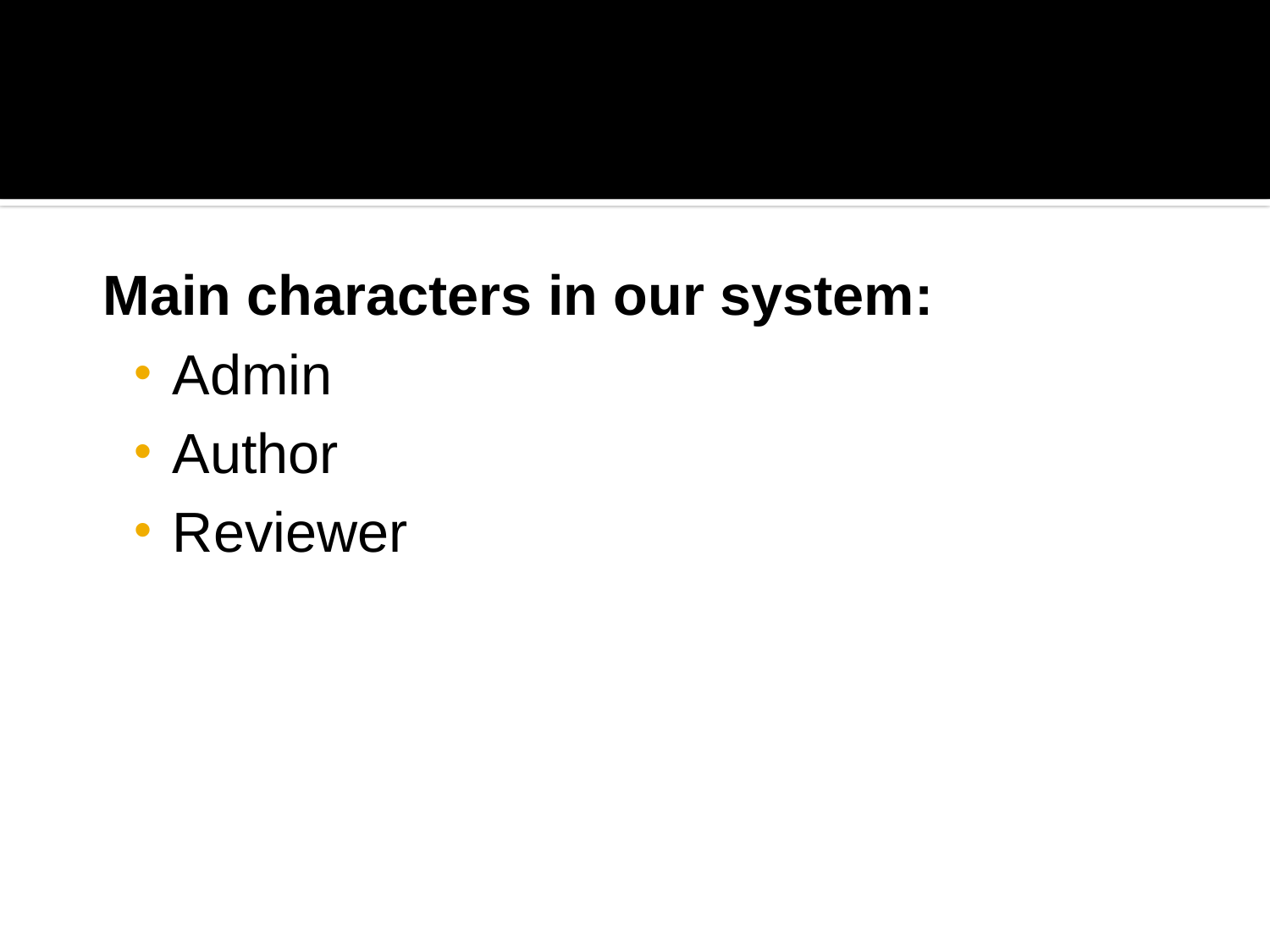

#
 Main characters in our system:
Admin
Author
Reviewer